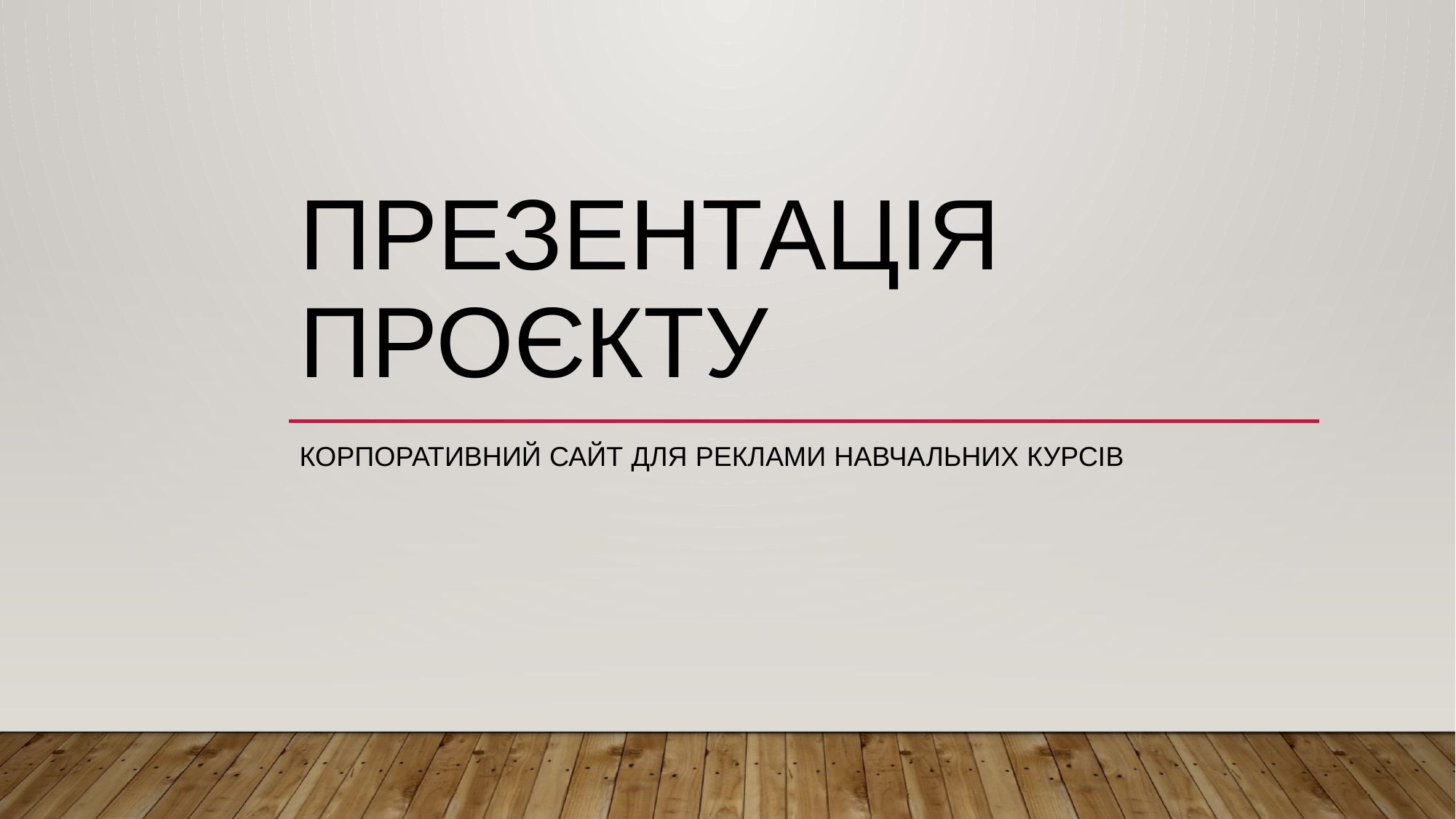

# ПРЕЗЕНТАЦІЯ ПРОЄКТУ
КОРПОРАТИВНИЙ САЙТ ДЛЯ РЕКЛАМИ НАВЧАЛЬНИХ КУРСІВ